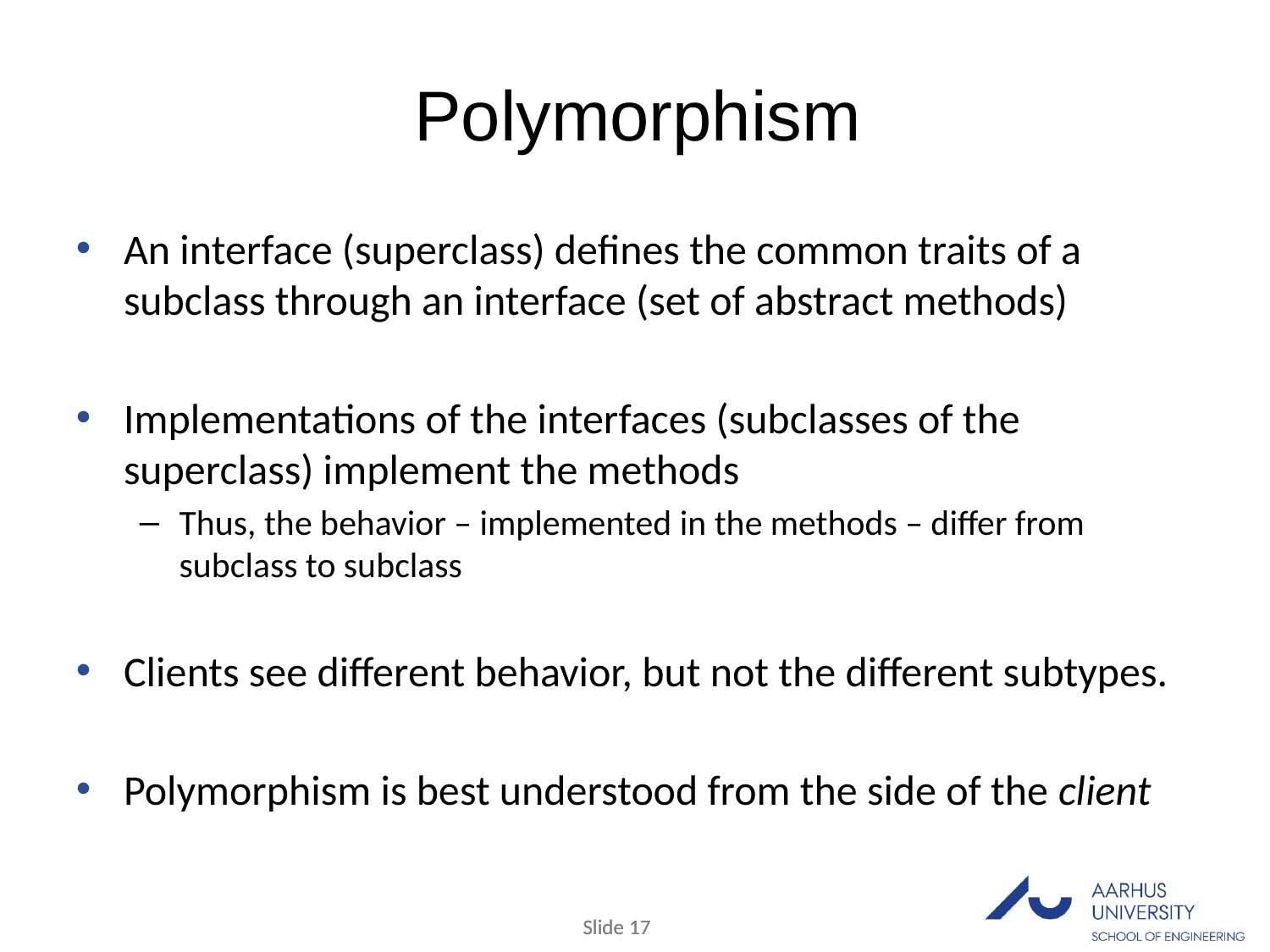

Polymorphism
An interface (superclass) defines the common traits of a subclass through an interface (set of abstract methods)

Implementations of the interfaces (subclasses of the superclass) implement the methods
Thus, the behavior – implemented in the methods – differ from subclass to subclass

Clients see different behavior, but not the different subtypes.

Polymorphism is best understood from the side of the client